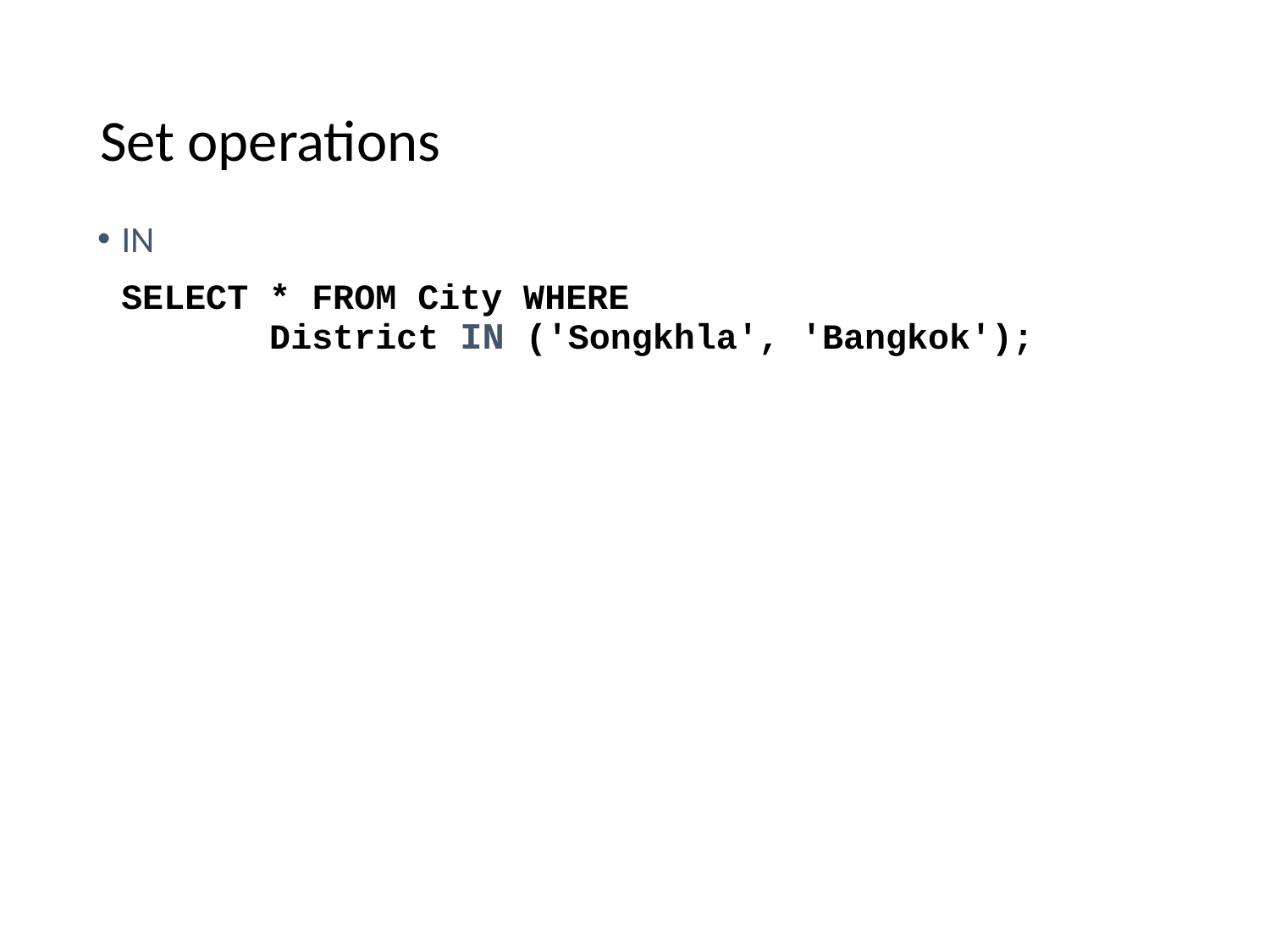

# Set operations
IN
	SELECT * FROM City WHERE
	 District IN ('Songkhla', 'Bangkok');